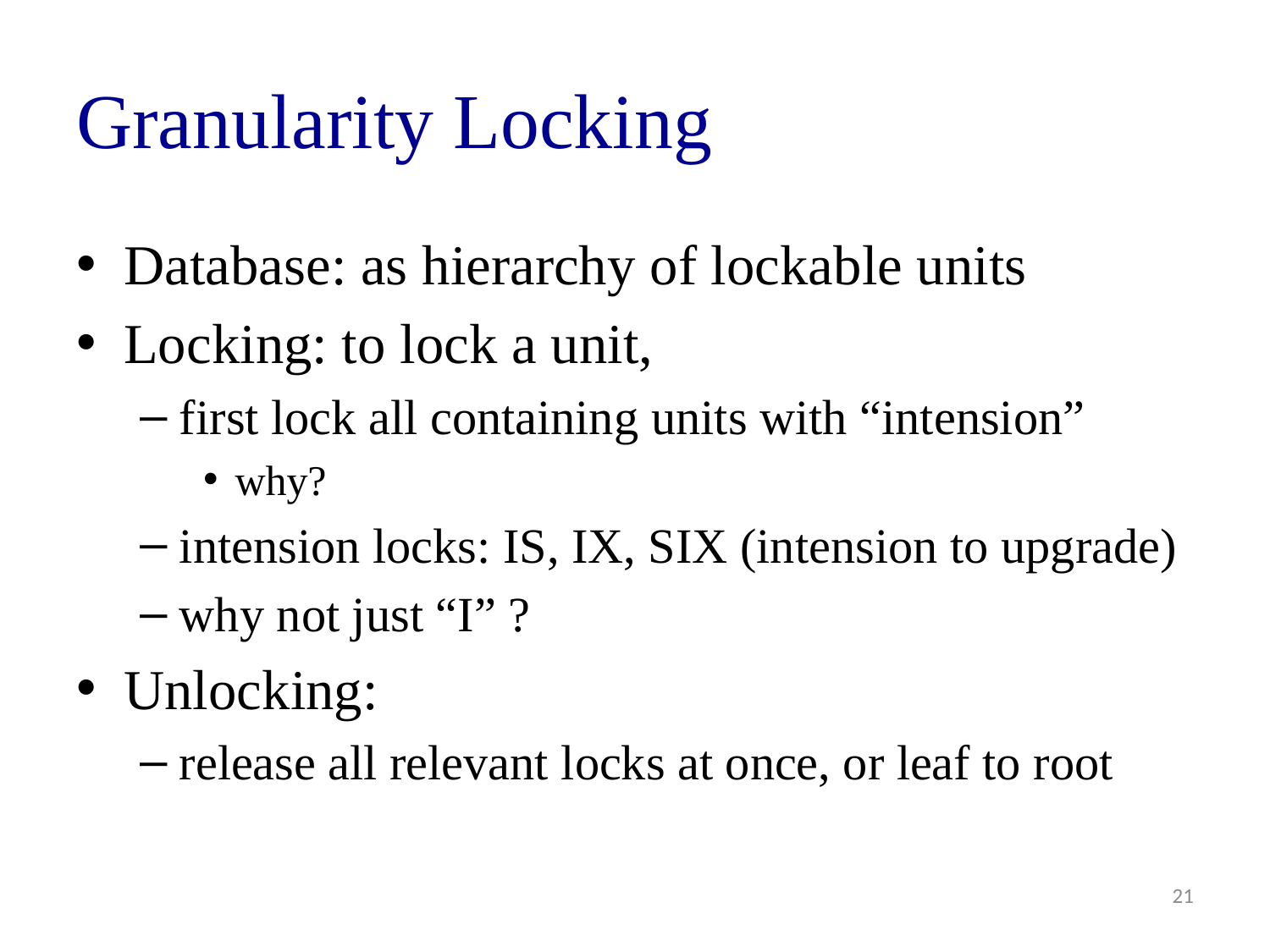

# Granularity Locking
Database: as hierarchy of lockable units
Locking: to lock a unit,
first lock all containing units with “intension”
why?
intension locks: IS, IX, SIX (intension to upgrade)
why not just “I” ?
Unlocking:
release all relevant locks at once, or leaf to root
21